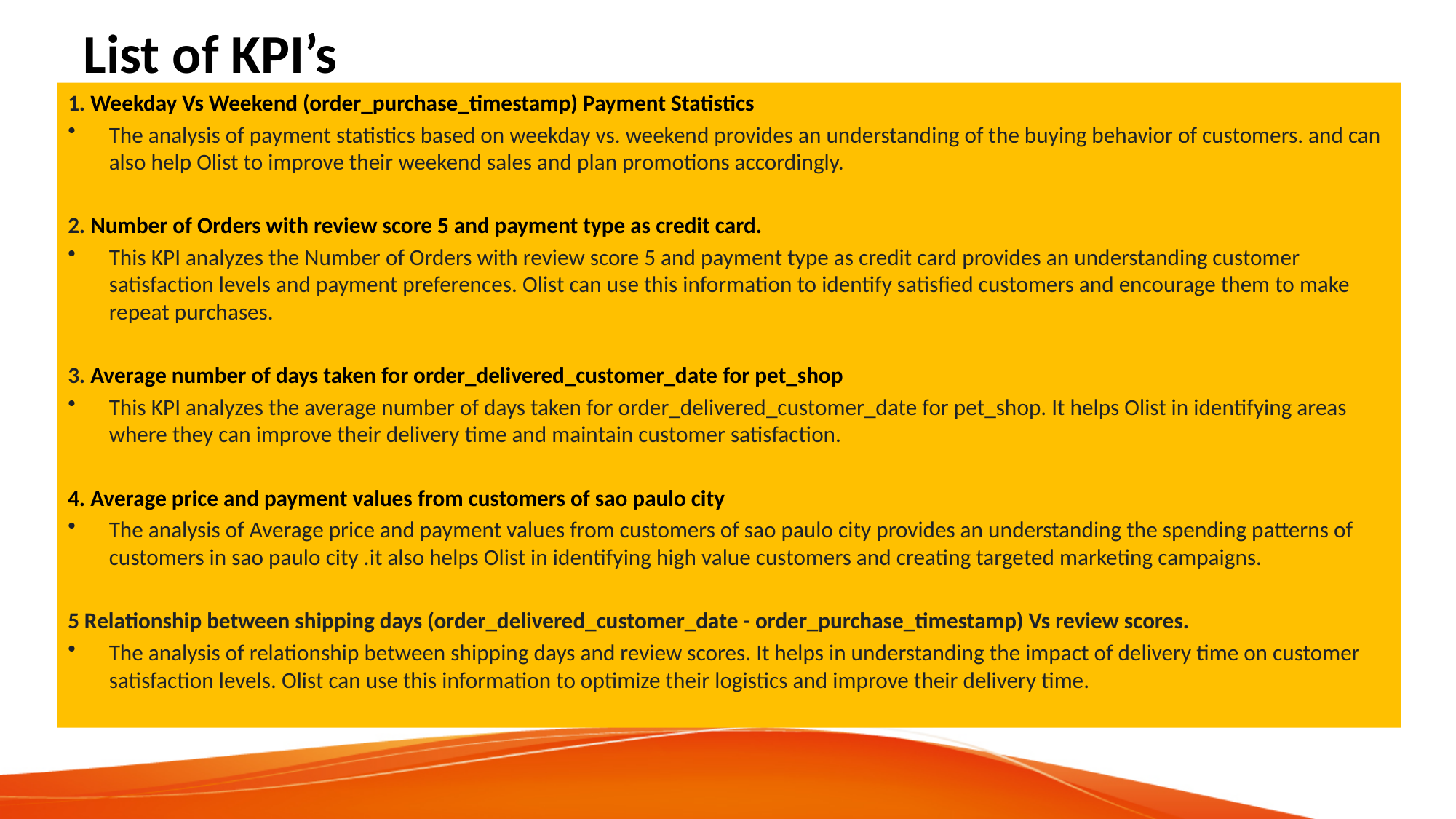

# List of KPI’s
1. Weekday Vs Weekend (order_purchase_timestamp) Payment Statistics
The analysis of payment statistics based on weekday vs. weekend provides an understanding of the buying behavior of customers. and can also help Olist to improve their weekend sales and plan promotions accordingly.

2. Number of Orders with review score 5 and payment type as credit card.
This KPI analyzes the Number of Orders with review score 5 and payment type as credit card provides an understanding customer satisfaction levels and payment preferences. Olist can use this information to identify satisfied customers and encourage them to make repeat purchases.

3. Average number of days taken for order_delivered_customer_date for pet_shop
This KPI analyzes the average number of days taken for order_delivered_customer_date for pet_shop. It helps Olist in identifying areas where they can improve their delivery time and maintain customer satisfaction.

4. Average price and payment values from customers of sao paulo city
The analysis of Average price and payment values from customers of sao paulo city provides an understanding the spending patterns of customers in sao paulo city .it also helps Olist in identifying high value customers and creating targeted marketing campaigns.

5 Relationship between shipping days (order_delivered_customer_date - order_purchase_timestamp) Vs review scores.
The analysis of relationship between shipping days and review scores. It helps in understanding the impact of delivery time on customer satisfaction levels. Olist can use this information to optimize their logistics and improve their delivery time.